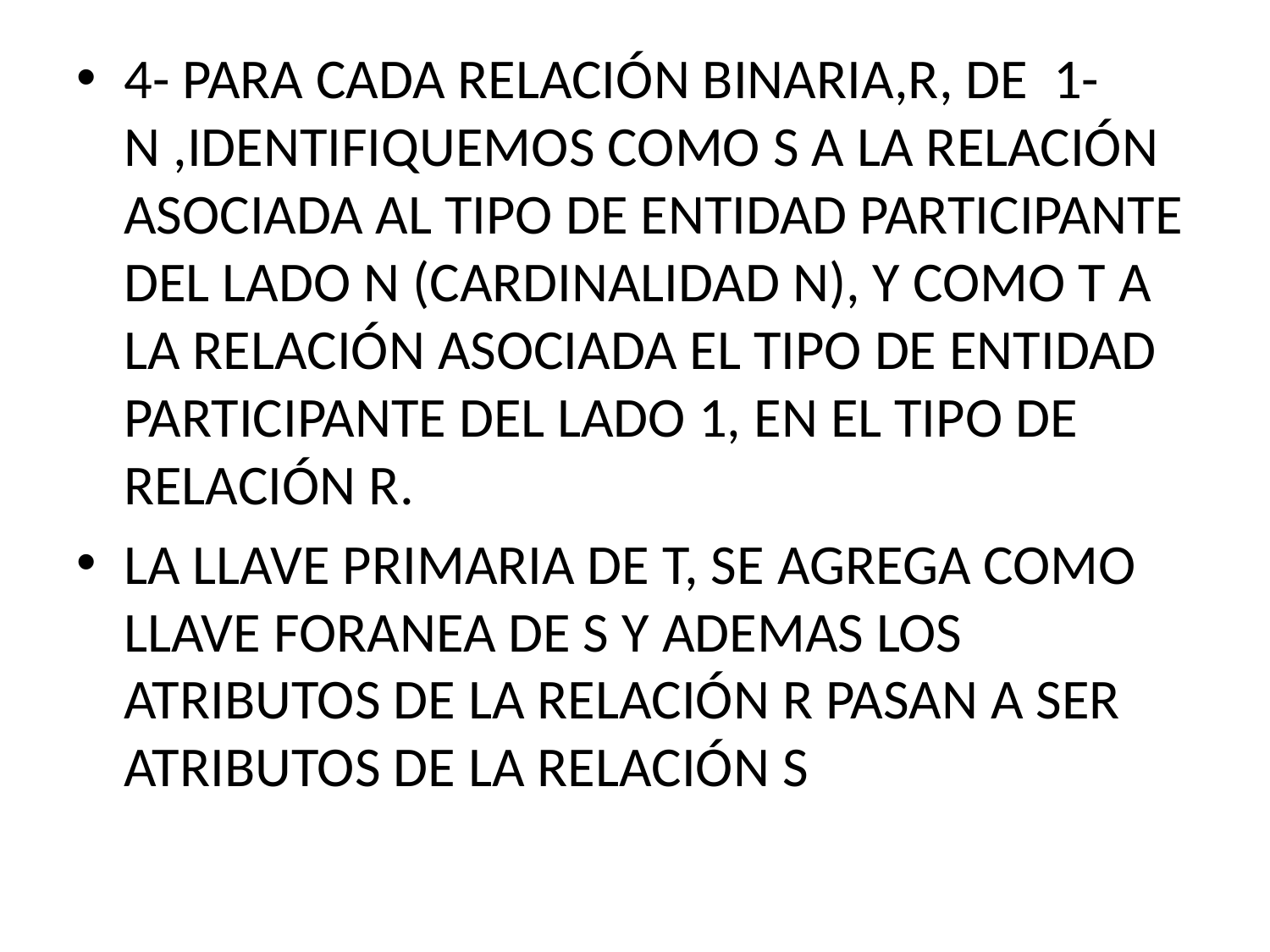

4- PARA CADA RELACIÓN BINARIA,R, DE  1-N ,IDENTIFIQUEMOS COMO S A LA RELACIÓN ASOCIADA AL TIPO DE ENTIDAD PARTICIPANTE DEL LADO N (CARDINALIDAD N), Y COMO T A LA RELACIÓN ASOCIADA EL TIPO DE ENTIDAD PARTICIPANTE DEL LADO 1, EN EL TIPO DE RELACIÓN R.
LA LLAVE PRIMARIA DE T, SE AGREGA COMO LLAVE FORANEA DE S Y ADEMAS LOS ATRIBUTOS DE LA RELACIÓN R PASAN A SER ATRIBUTOS DE LA RELACIÓN S